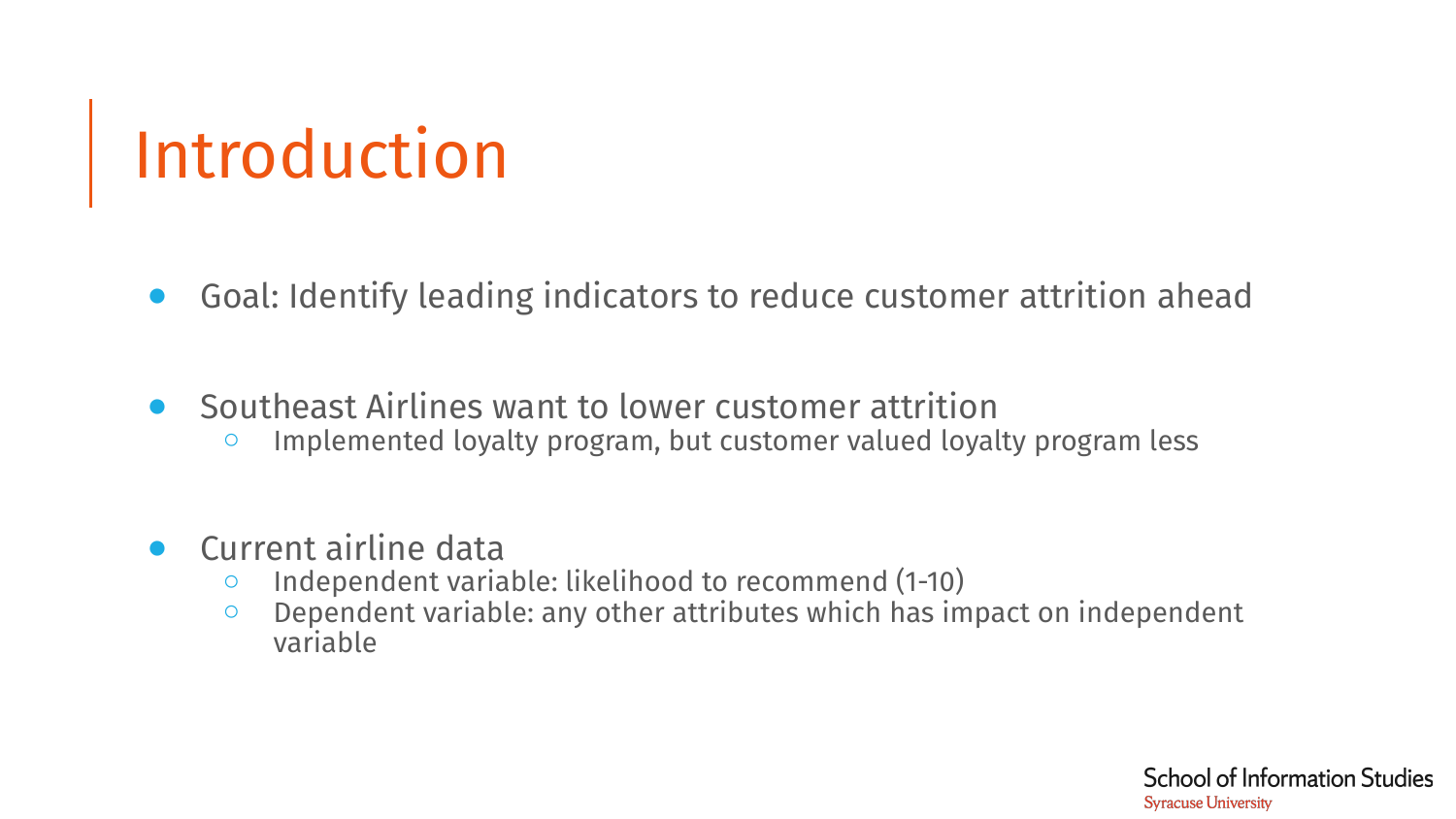

# Introduction
Goal: Identify leading indicators to reduce customer attrition ahead

Southeast Airlines want to lower customer attrition
Implemented loyalty program, but customer valued loyalty program less

Current airline data
Independent variable: likelihood to recommend (1-10)
Dependent variable: any other attributes which has impact on independent variable